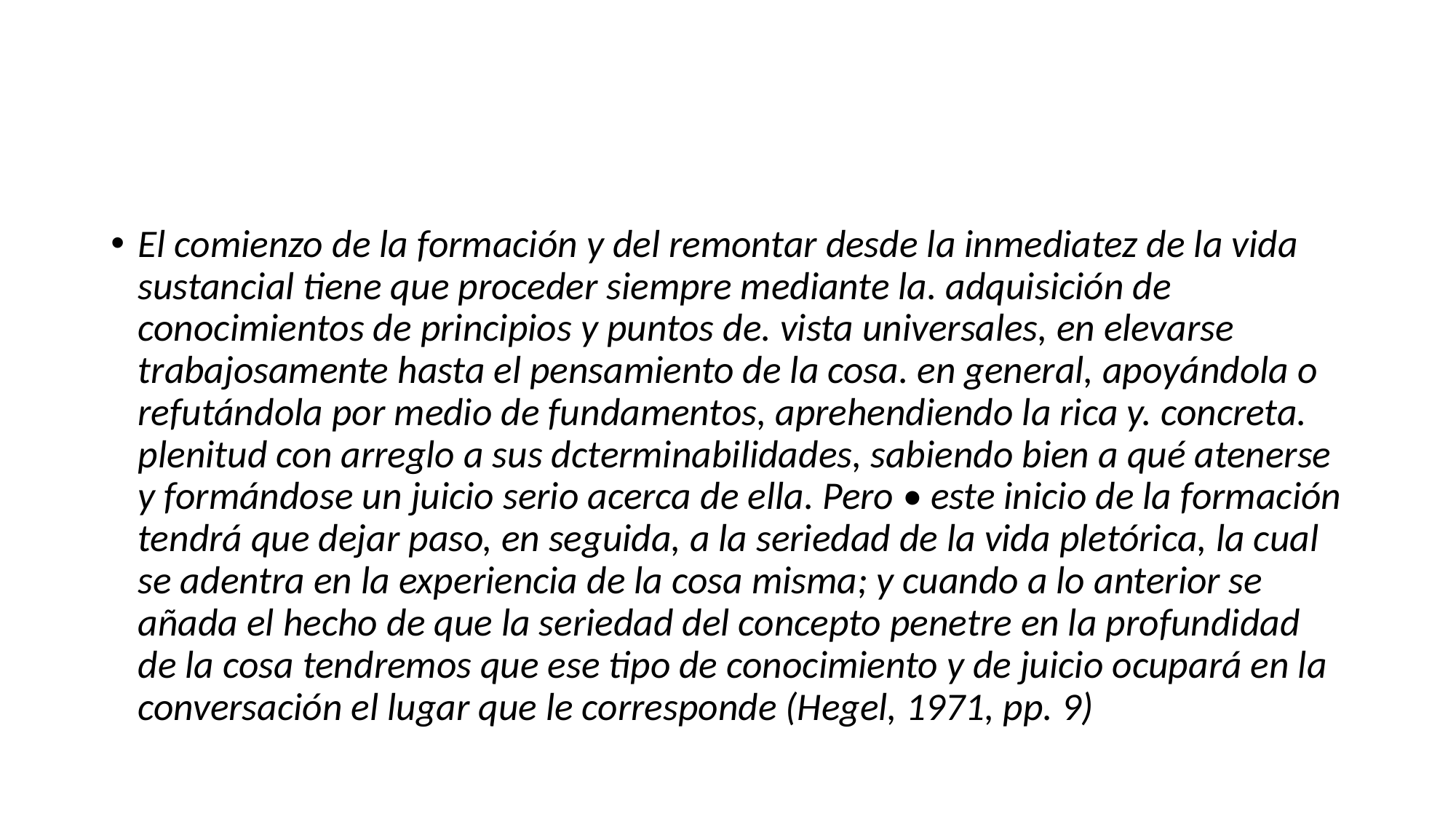

El comienzo de la formación y del remontar desde la inmediatez de la vida sustancial tiene que proceder siempre mediante la. adquisición de conocimientos de principios y puntos de. vista universales, en elevarse trabajosamente hasta el pensamiento de la cosa. en general, apoyándola o refutándola por medio de fundamentos, aprehendiendo la rica y. concreta. plenitud con arreglo a sus dcterminabilidades, sabiendo bien a qué atenerse y formándose un juicio serio acerca de ella. Pero • este inicio de la formación tendrá que dejar paso, en seguida, a la seriedad de la vida pletórica, la cual se adentra en la experiencia de la cosa misma; y cuando a lo anterior se añada el hecho de que la seriedad del concepto penetre en la profundidad de la cosa tendremos que ese tipo de conocimiento y de juicio ocupará en la conversación el lugar que le corresponde (Hegel, 1971, pp. 9)